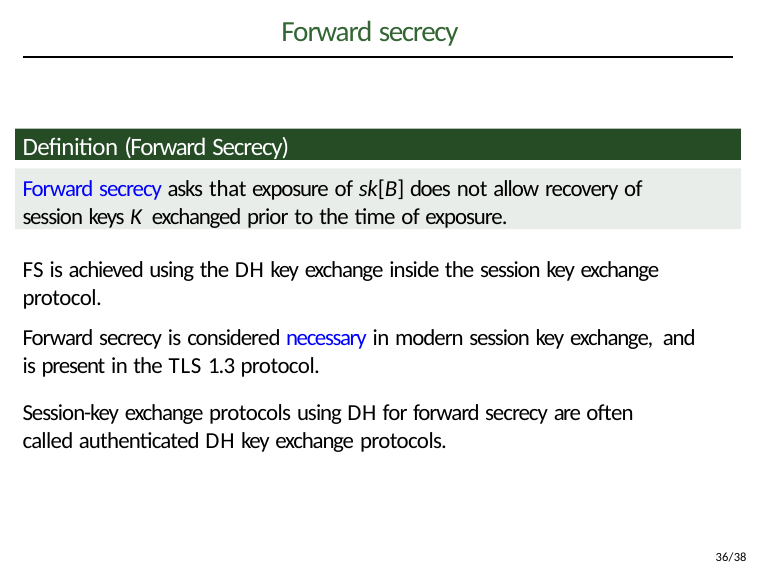

# Forward secrecy

Definition (Forward Secrecy)
Forward secrecy asks that exposure of sk[B] does not allow recovery of  session keys K exchanged prior to the time of exposure.
FS is achieved using the DH key exchange inside the session key exchange  protocol.
Forward secrecy is considered necessary in modern session key exchange,  and is present in the TLS 1.3 protocol.
Session-key exchange protocols using DH for forward secrecy are often  called authenticated DH key exchange protocols.
36/38